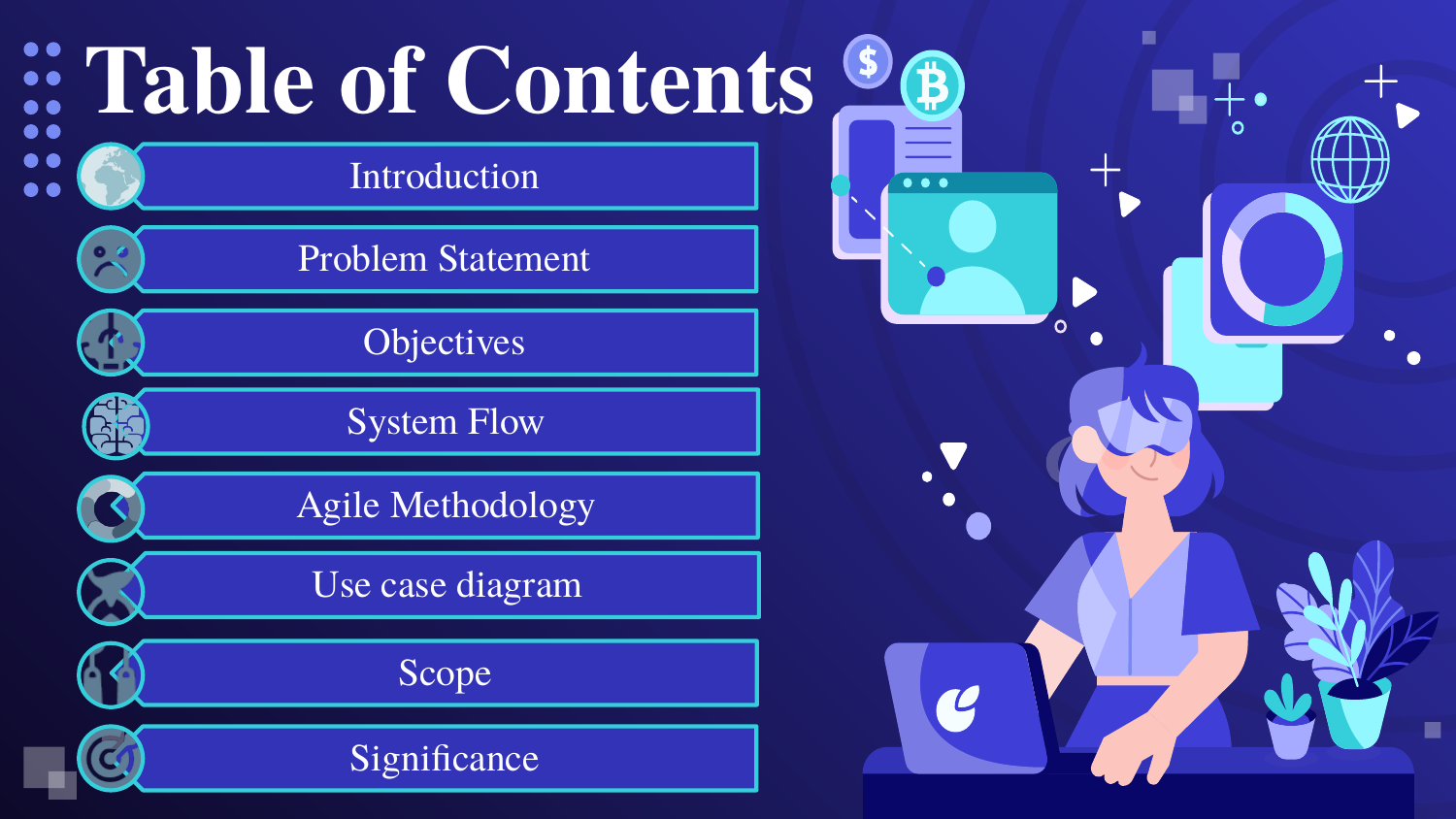

Table of Contents

Introduction

Problem Statement

Objectives

System Flow

Agile Methodology

Use case diagram

Scope

Significance